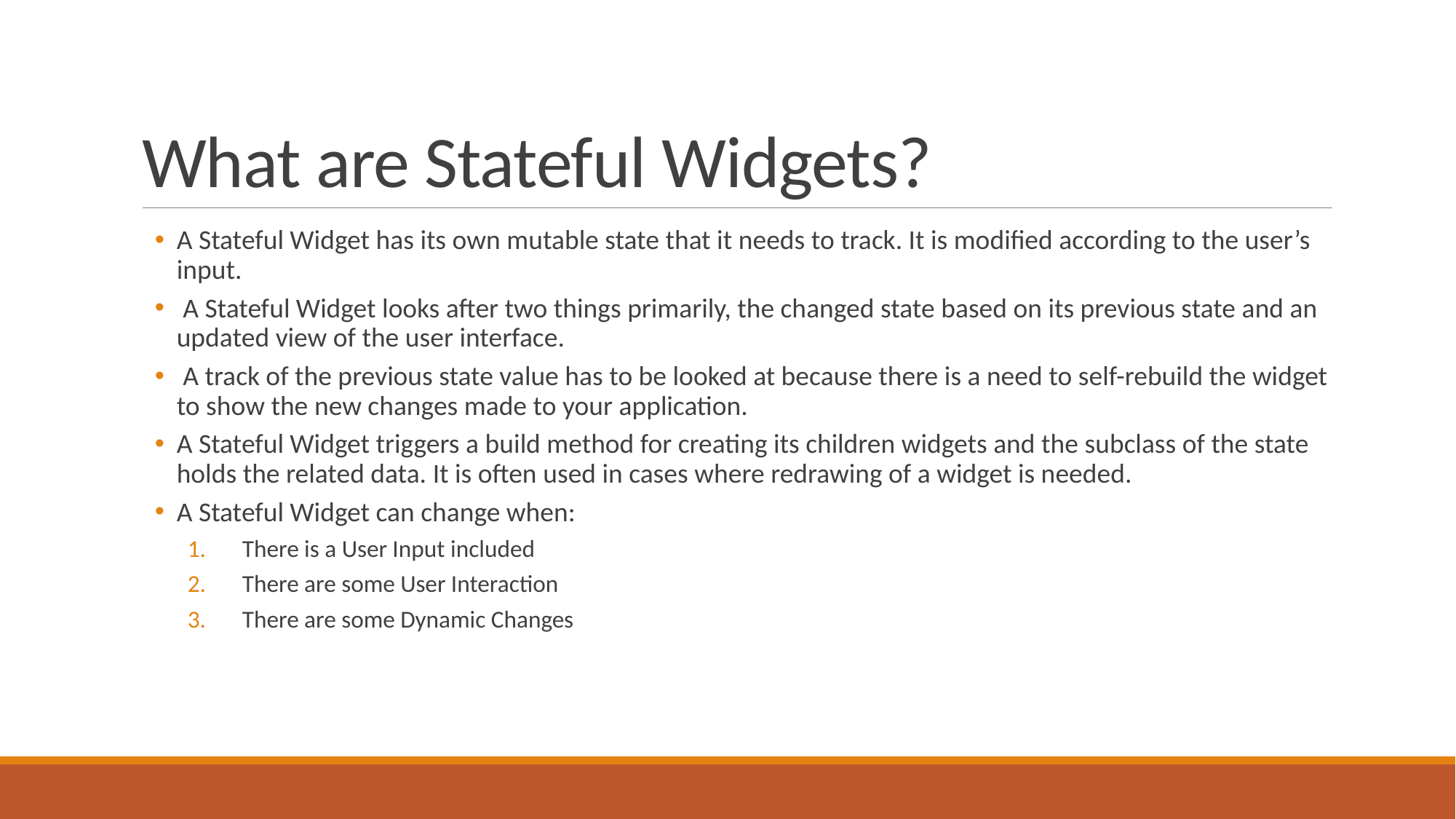

# What are Stateful Widgets?
A Stateful Widget has its own mutable state that it needs to track. It is modified according to the user’s input.
 A Stateful Widget looks after two things primarily, the changed state based on its previous state and an updated view of the user interface.
 A track of the previous state value has to be looked at because there is a need to self-rebuild the widget to show the new changes made to your application.
A Stateful Widget triggers a build method for creating its children widgets and the subclass of the state holds the related data. It is often used in cases where redrawing of a widget is needed.
A Stateful Widget can change when:
There is a User Input included
There are some User Interaction
There are some Dynamic Changes